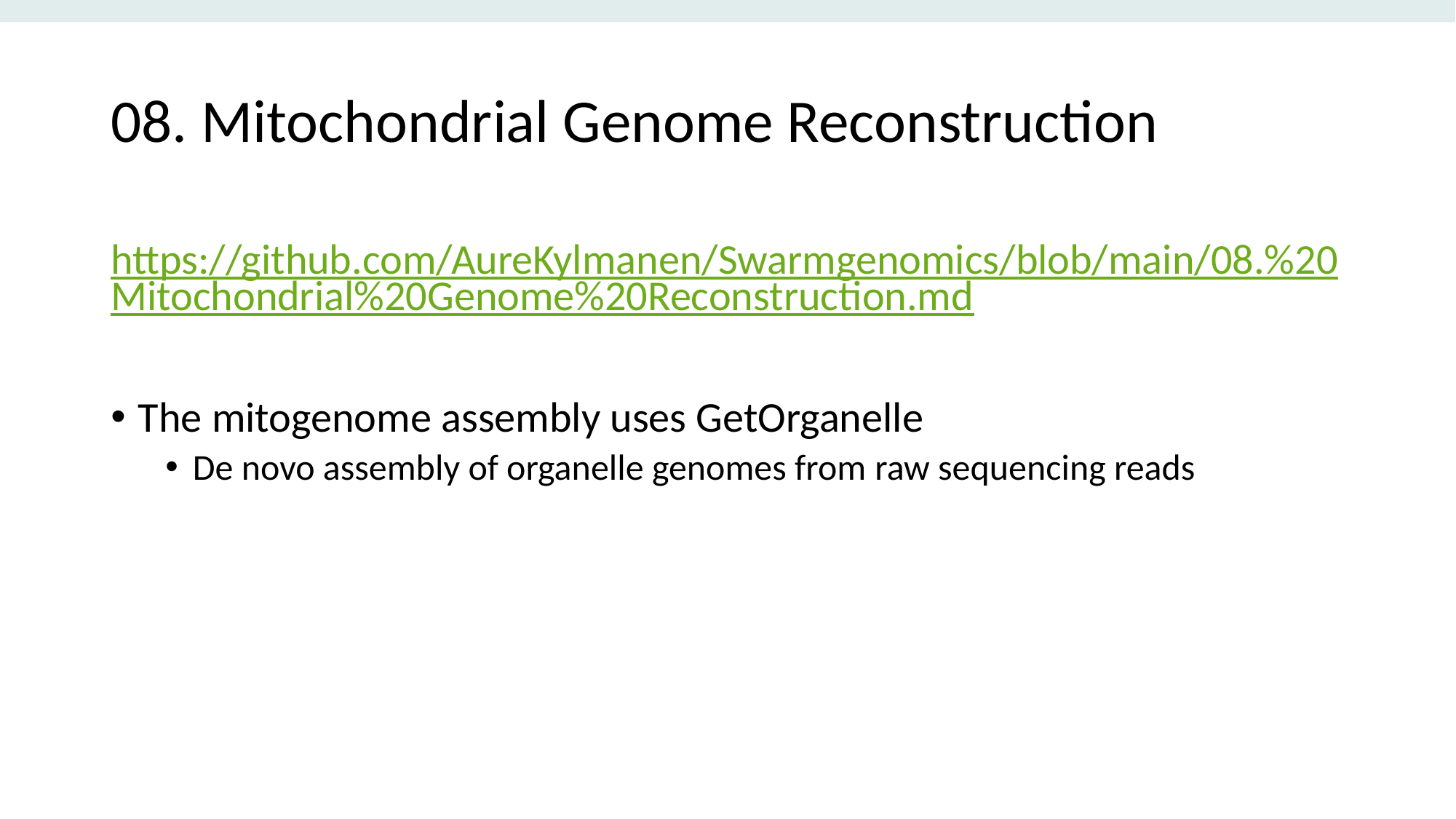

# 08. Mitochondrial Genome Reconstruction
https://github.com/AureKylmanen/Swarmgenomics/blob/main/08.%20Mitochondrial%20Genome%20Reconstruction.md

The mitogenome assembly uses GetOrganelle
De novo assembly of organelle genomes from raw sequencing reads